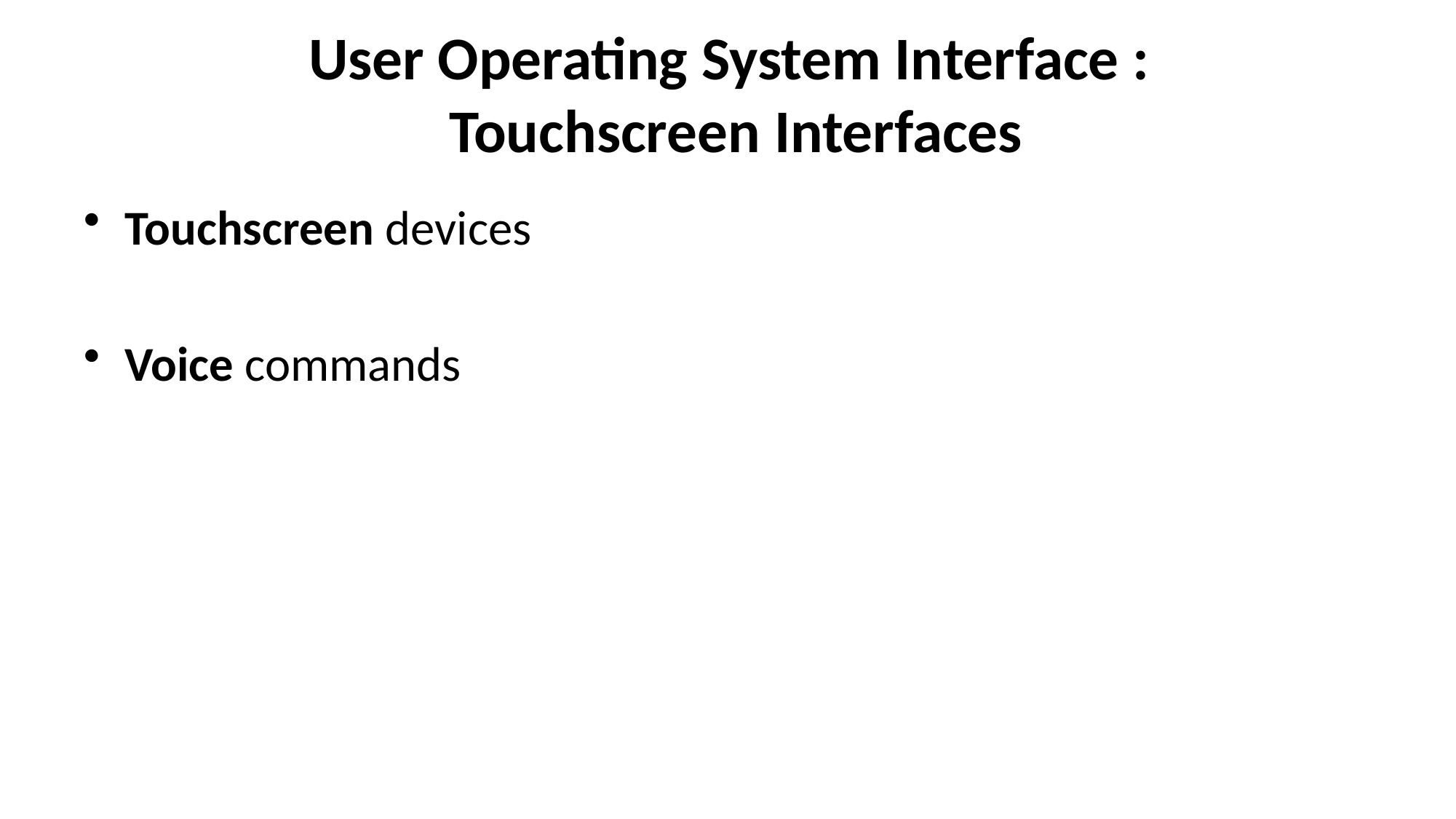

# User Operating System Interface : Touchscreen Interfaces
Touchscreen devices

Voice commands